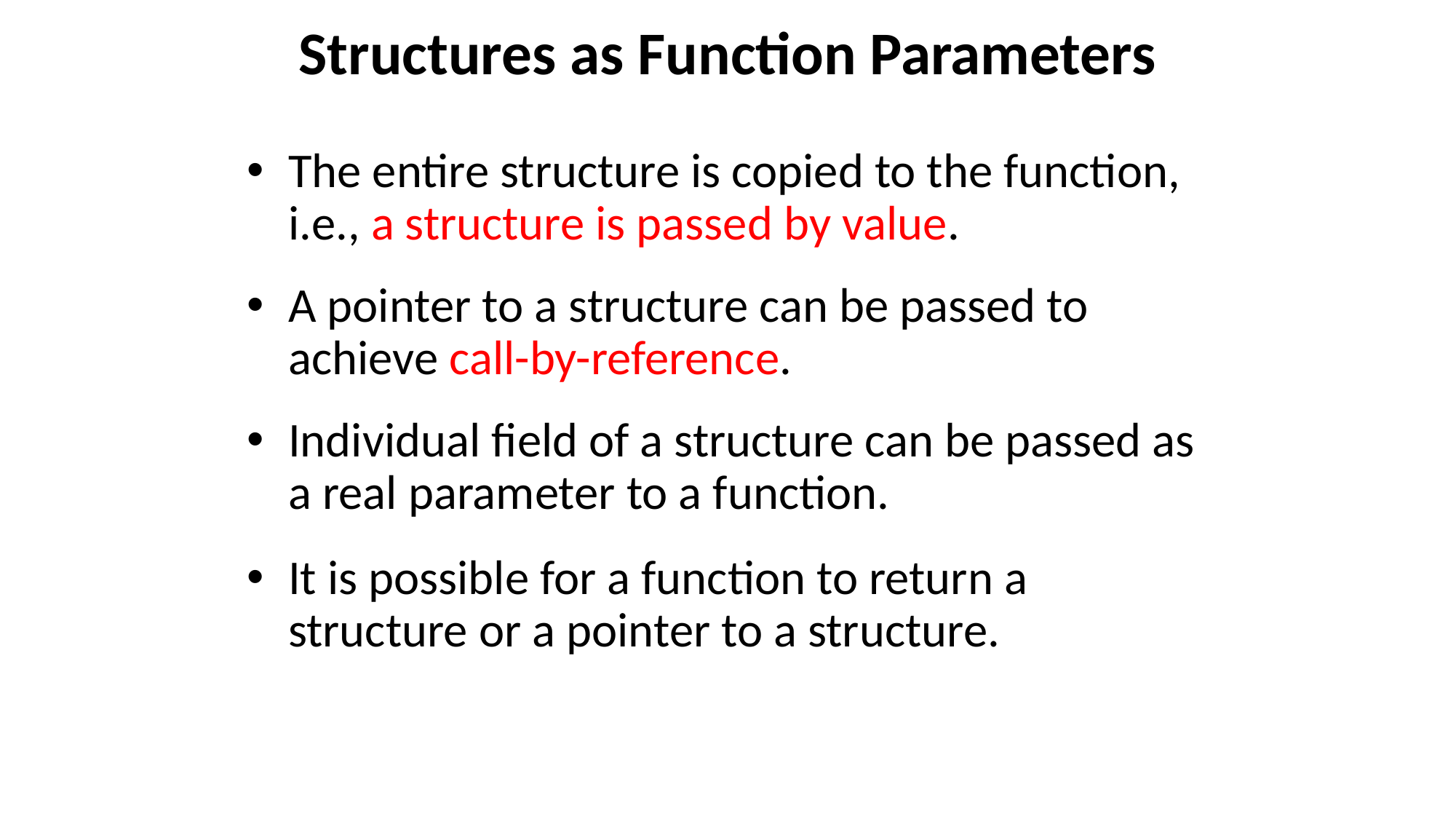

# Structures as Function Parameters
The entire structure is copied to the function, i.e., a structure is passed by value.

A pointer to a structure can be passed to achieve call-by-reference.

Individual field of a structure can be passed as a real parameter to a function.

It is possible for a function to return a structure or a pointer to a structure.